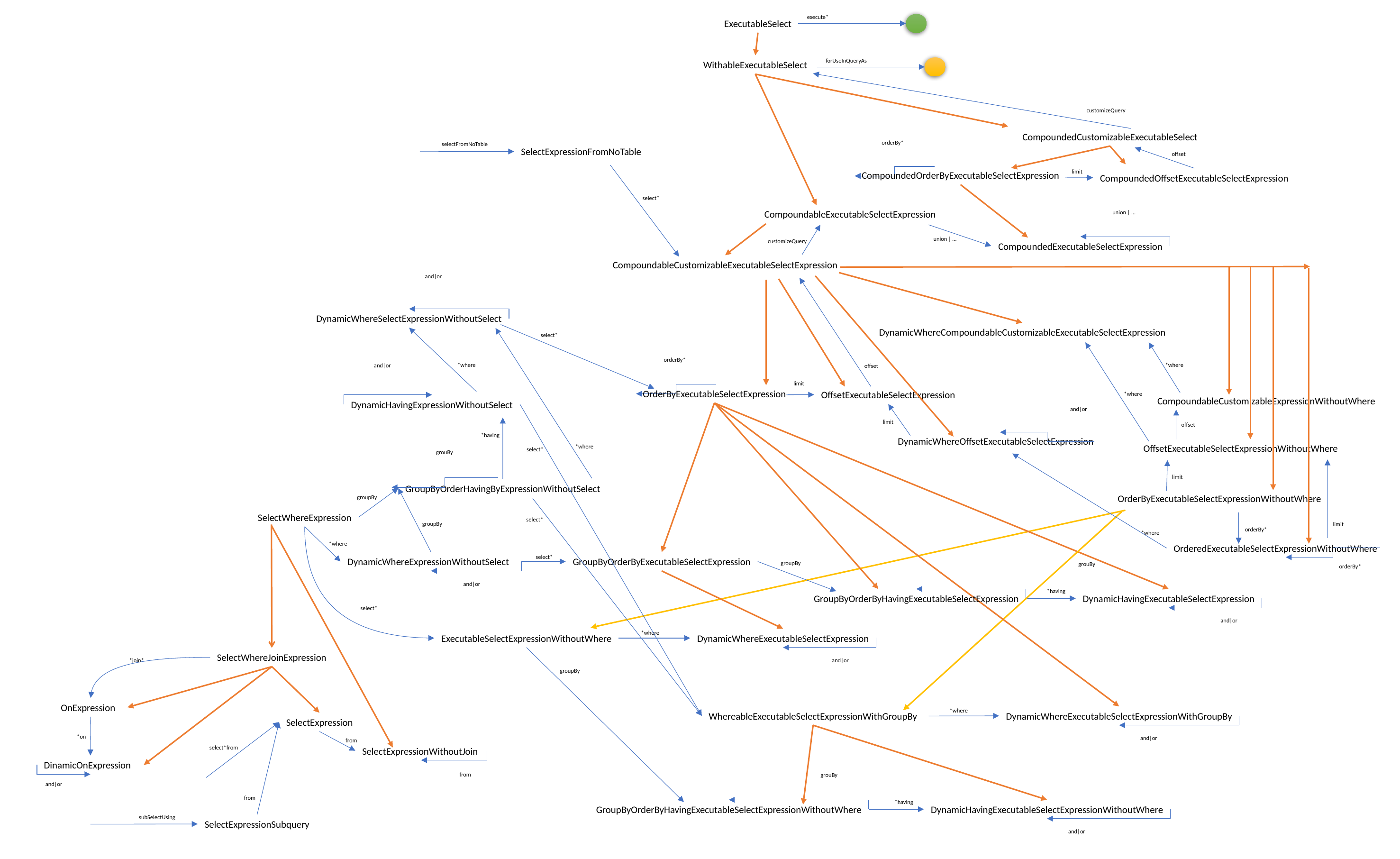

execute*
ExecutableSelect

forUseInQueryAs
WithableExecutableSelect

customizeQuery
CompoundedCustomizableExecutableSelect
orderBy*
selectFromNoTable
SelectExpressionFromNoTable
offset
limit
CompoundedOrderByExecutableSelectExpression
CompoundedOffsetExecutableSelectExpression
select*
CompoundableExecutableSelectExpression
union | …
union | …
customizeQuery
CompoundedExecutableSelectExpression
CompoundableCustomizableExecutableSelectExpression
and|or
DynamicWhereSelectExpressionWithoutSelect
DynamicWhereCompoundableCustomizableExecutableSelectExpression
select*
orderBy*
*where
*where
and|or
offset
limit
OrderByExecutableSelectExpression
OffsetExecutableSelectExpression
*where
CompoundableCustomizableExpressionWithoutWhere
DynamicHavingExpressionWithoutSelect
and|or
limit
offset
*having
DynamicWhereOffsetExecutableSelectExpression
OffsetExecutableSelectExpressionWithoutWhere
*where
select*
grouBy
limit
GroupByOrderHavingByExpressionWithoutSelect
OrderByExecutableSelectExpressionWithoutWhere
groupBy
SelectWhereExpression
select*
groupBy
limit
orderBy*
*where
*where
OrderedExecutableSelectExpressionWithoutWhere
select*
DynamicWhereExpressionWithoutSelect
GroupByOrderByExecutableSelectExpression
groupBy
grouBy
orderBy*
and|or
*having
GroupByOrderByHavingExecutableSelectExpression
DynamicHavingExecutableSelectExpression
select*
and|or
*where
ExecutableSelectExpressionWithoutWhere
DynamicWhereExecutableSelectExpression
SelectWhereJoinExpression
*join*
and|or
groupBy
OnExpression
*where
WhereableExecutableSelectExpressionWithGroupBy
DynamicWhereExecutableSelectExpressionWithGroupBy
SelectExpression
*on
and|or
from
select*from

SelectExpressionWithoutJoin
DinamicOnExpression
from
grouBy
and|or
from
*having
GroupByOrderByHavingExecutableSelectExpressionWithoutWhere
DynamicHavingExecutableSelectExpressionWithoutWhere
subSelectUsing
SelectExpressionSubquery
and|or